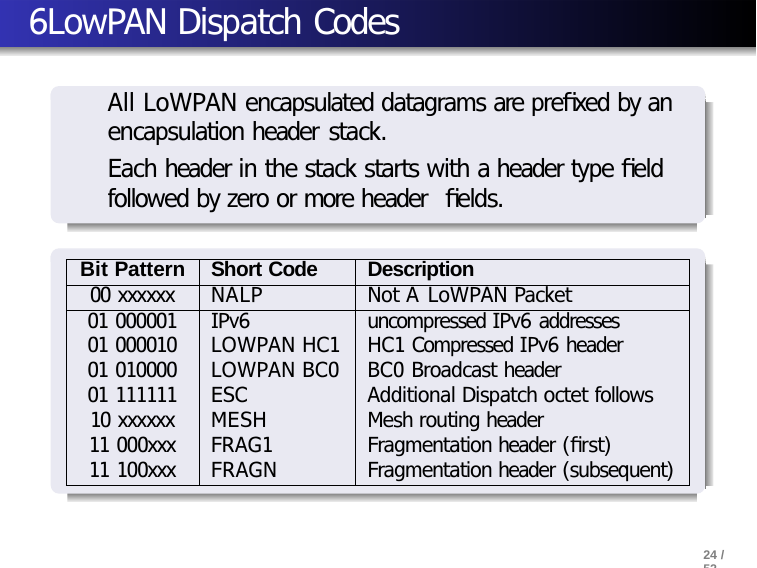

# 6LowPAN Dispatch Codes

All LoWPAN encapsulated datagrams are prefixed by an  encapsulation header stack.
Each header in the stack starts with a header type field  followed by zero or more header  fields.

| Bit Pattern | Short Code | Description |
| --- | --- | --- |
| 00 xxxxxx | NALP | Not A LoWPAN Packet |
| 01 000001 | IPv6 | uncompressed IPv6 addresses |
| 01 000010 | LOWPAN HC1 | HC1 Compressed IPv6 header |
| 01 010000 | LOWPAN BC0 | BC0 Broadcast header |
| 01 111111 | ESC | Additional Dispatch octet follows |
| 10 xxxxxx | MESH | Mesh routing header |
| 11 000xxx | FRAG1 | Fragmentation header (first) |
| 11 100xxx | FRAGN | Fragmentation header (subsequent) |

24 / 52